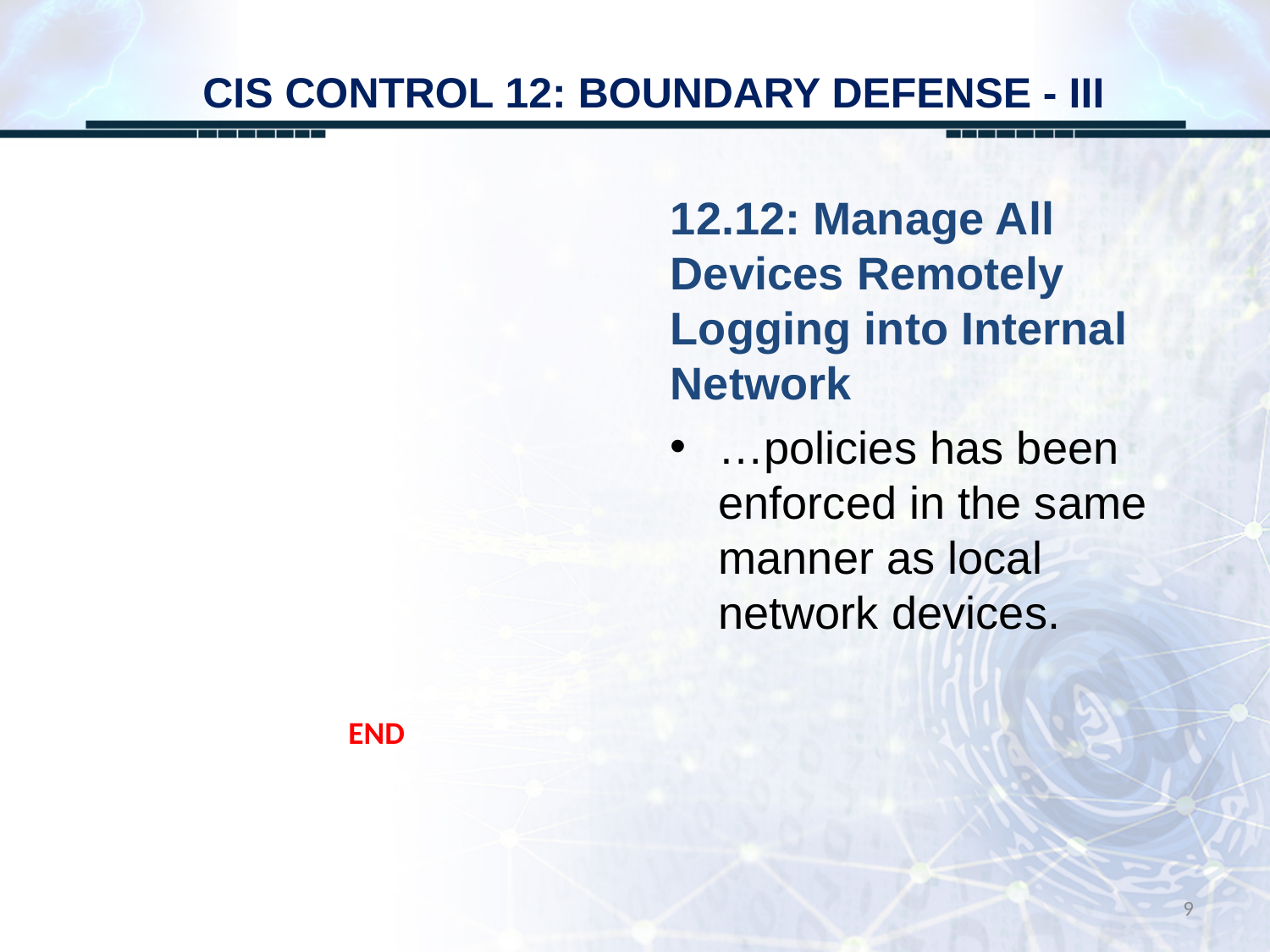

# CIS CONTROL 12: BOUNDARY DEFENSE - III
12.12: Manage All Devices Remotely Logging into Internal Network
…policies has been enforced in the same manner as local network devices.
END
9